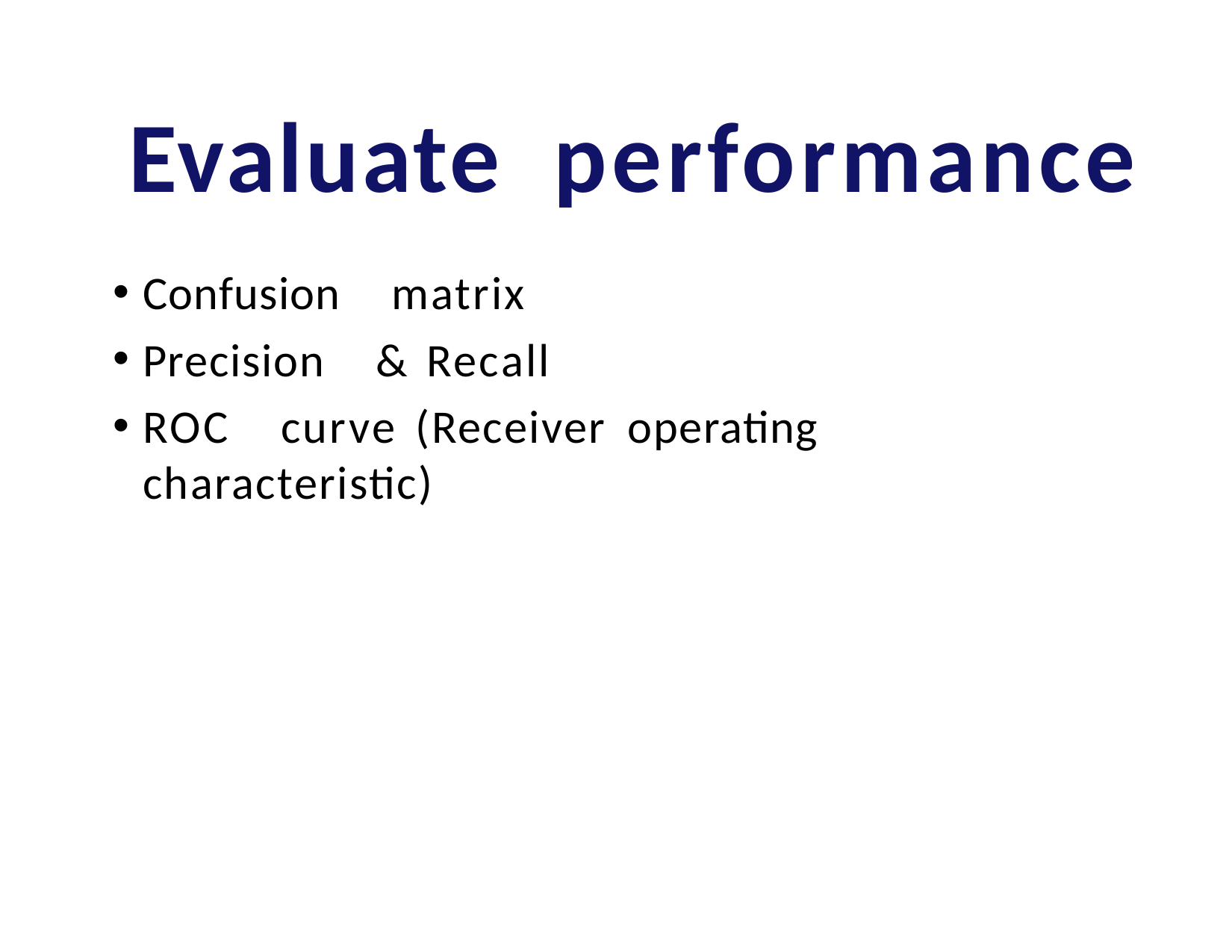

# Evaluate	performance
Confusion	matrix
Precision	&	Recall
ROC	curve	(Receiver	operating	characteristic)